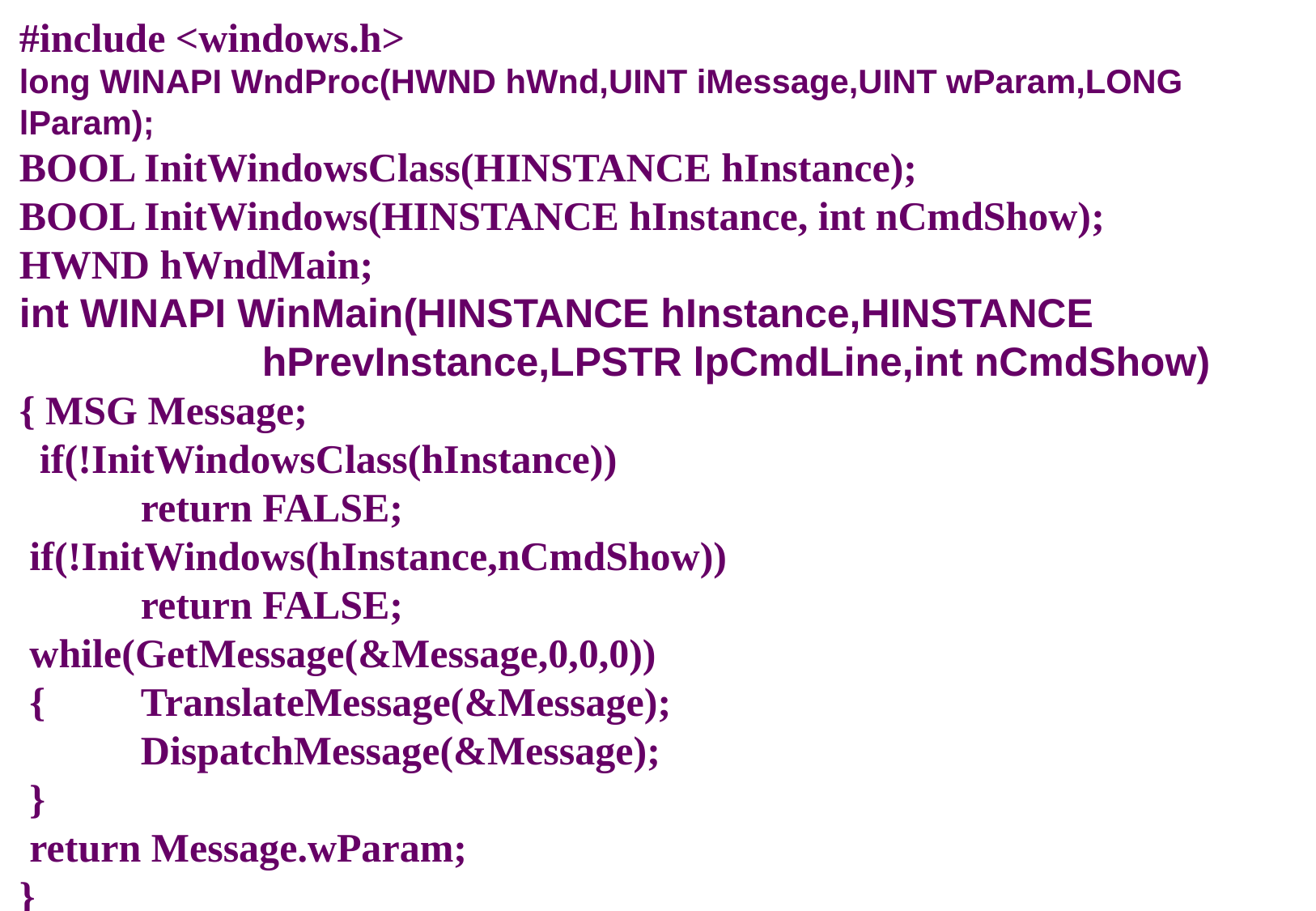

#include <windows.h>
long WINAPI WndProc(HWND hWnd,UINT iMessage,UINT wParam,LONG lParam);
BOOL InitWindowsClass(HINSTANCE hInstance);
BOOL InitWindows(HINSTANCE hInstance, int nCmdShow);
HWND hWndMain;
int WINAPI WinMain(HINSTANCE hInstance,HINSTANCE 				hPrevInstance,LPSTR lpCmdLine,int nCmdShow)
{ MSG Message;
  if(!InitWindowsClass(hInstance))
	return FALSE;
 if(!InitWindows(hInstance,nCmdShow))
	return FALSE;
 while(GetMessage(&Message,0,0,0))
 {	TranslateMessage(&Message);
	DispatchMessage(&Message);
 }
 return Message.wParam;
}